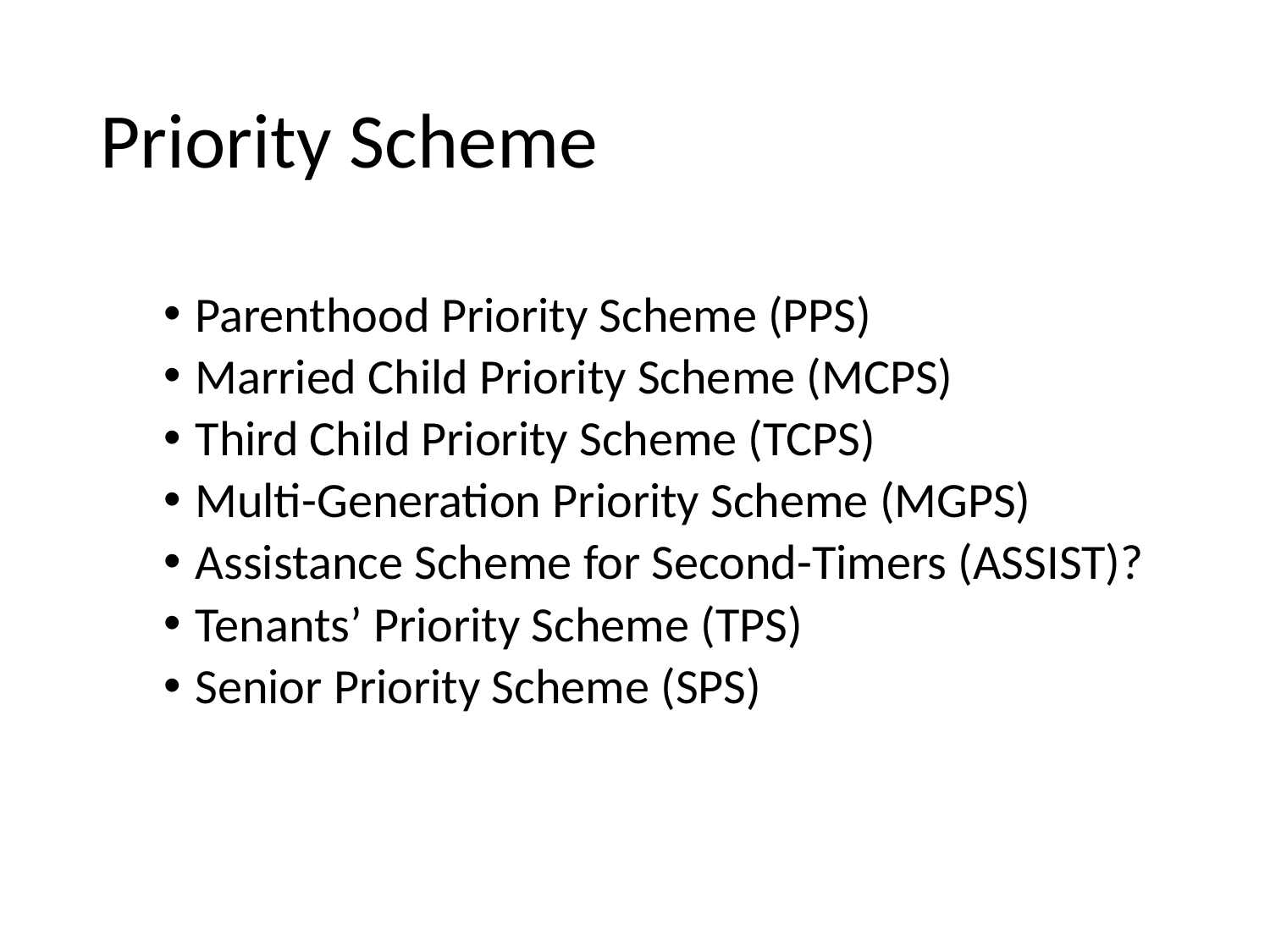

# Priority Scheme
Parenthood Priority Scheme (PPS)
Married Child Priority Scheme (MCPS)
Third Child Priority Scheme (TCPS)
Multi-Generation Priority Scheme (MGPS)
Assistance Scheme for Second-Timers (ASSIST)?
Tenants’ Priority Scheme (TPS)
Senior Priority Scheme (SPS)